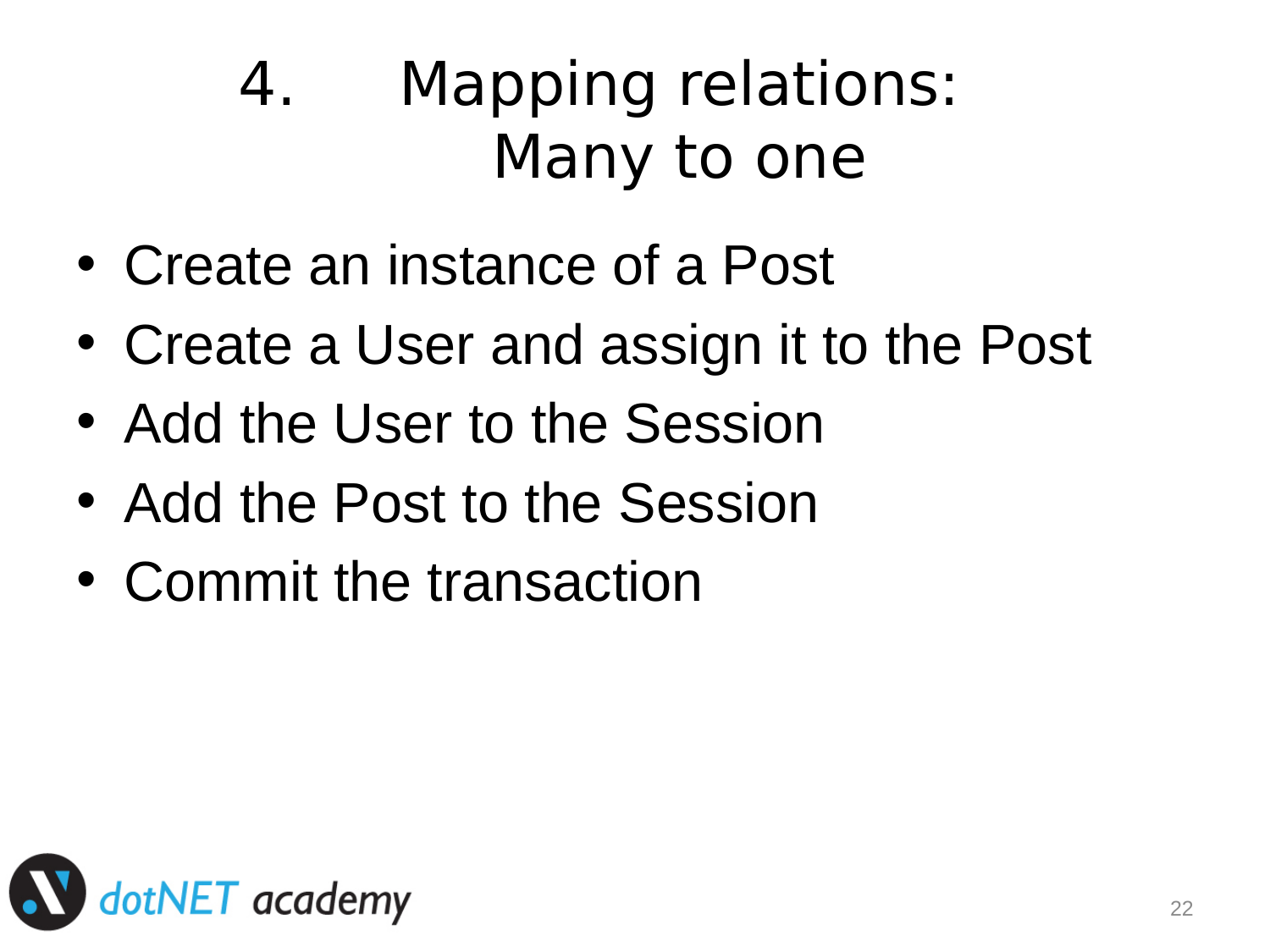

# Mapping relations: Many to one
Create an instance of a Post
Create a User and assign it to the Post
Add the User to the Session
Add the Post to the Session
Commit the transaction
22